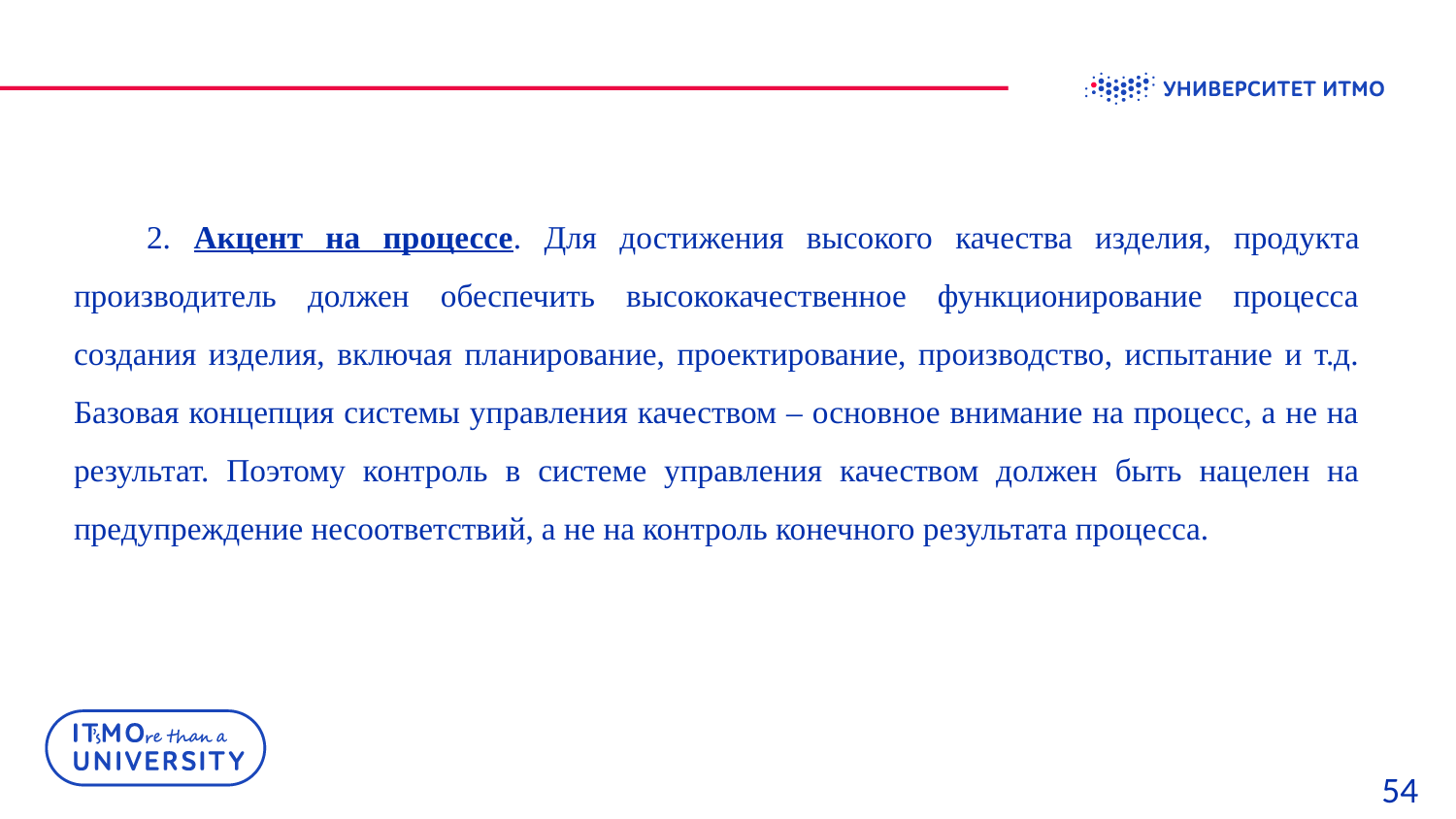

2. Акцент на процессе. Для достижения высокого качества изделия, продукта производитель должен обеспечить высококачественное функционирование процесса создания изделия, включая планирование, проектирование, производство, испытание и т.д. Базовая концепция системы управления качеством – основное внимание на процесс, а не на результат. Поэтому контроль в системе управления качеством должен быть нацелен на предупреждение несоответствий, а не на контроль конечного результата процесса.

54